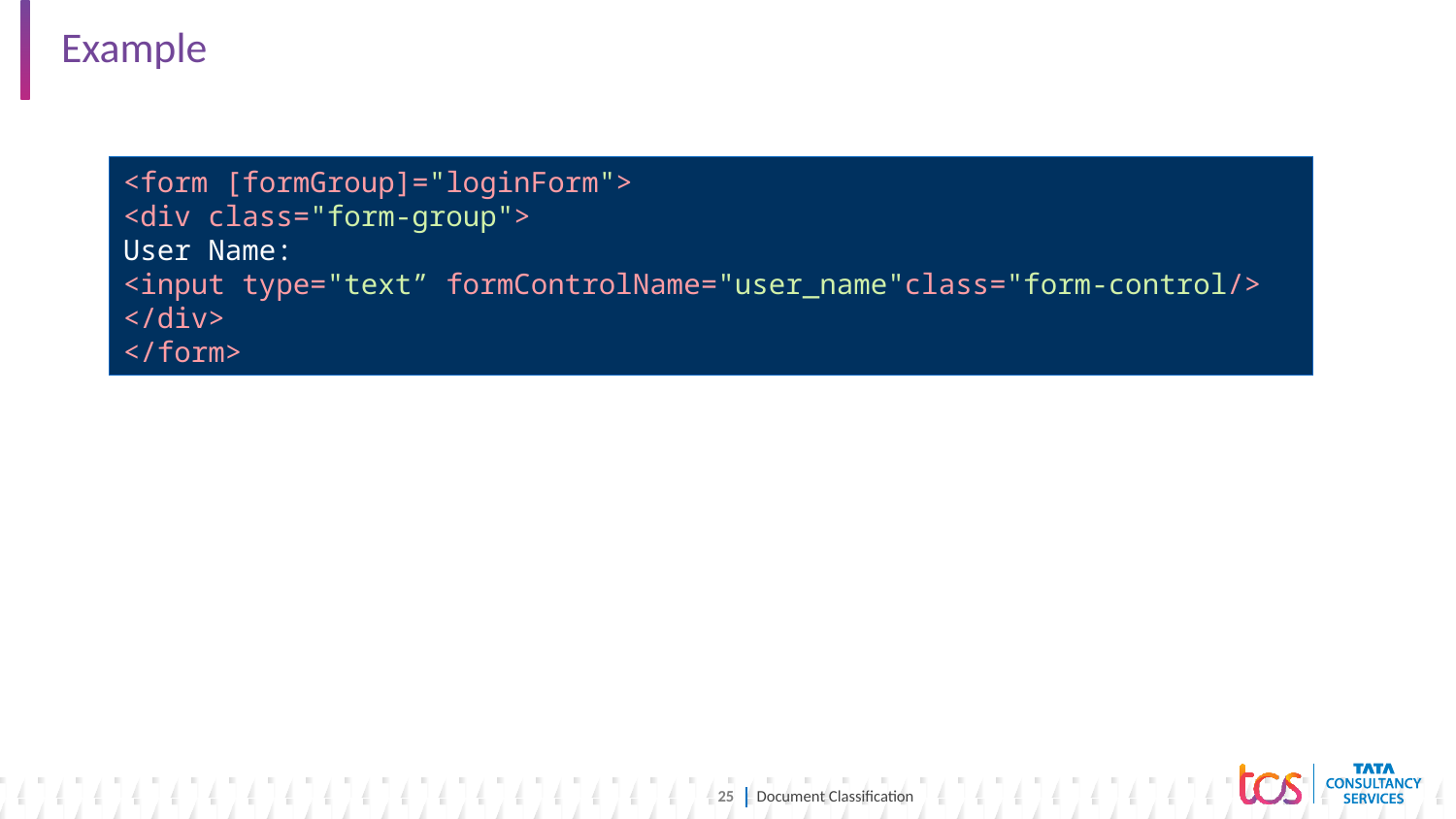

# Example
<form [formGroup]="loginForm">
<div class="form-group">
User Name:
<input type="text” formControlName="user_name"class="form-control/>
</div>
</form>